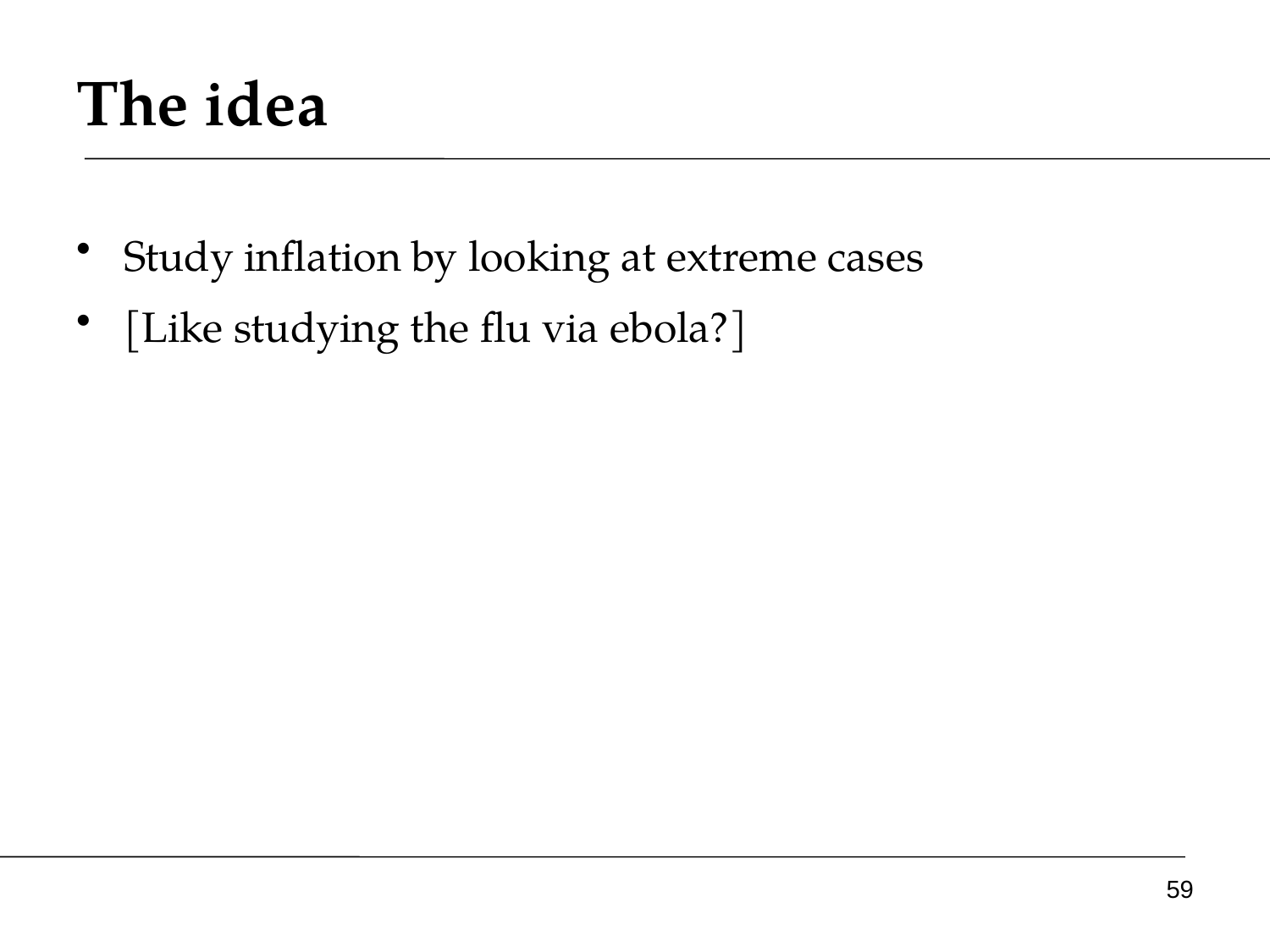

The idea
Study inflation by looking at extreme cases
[Like studying the flu via ebola?]
59